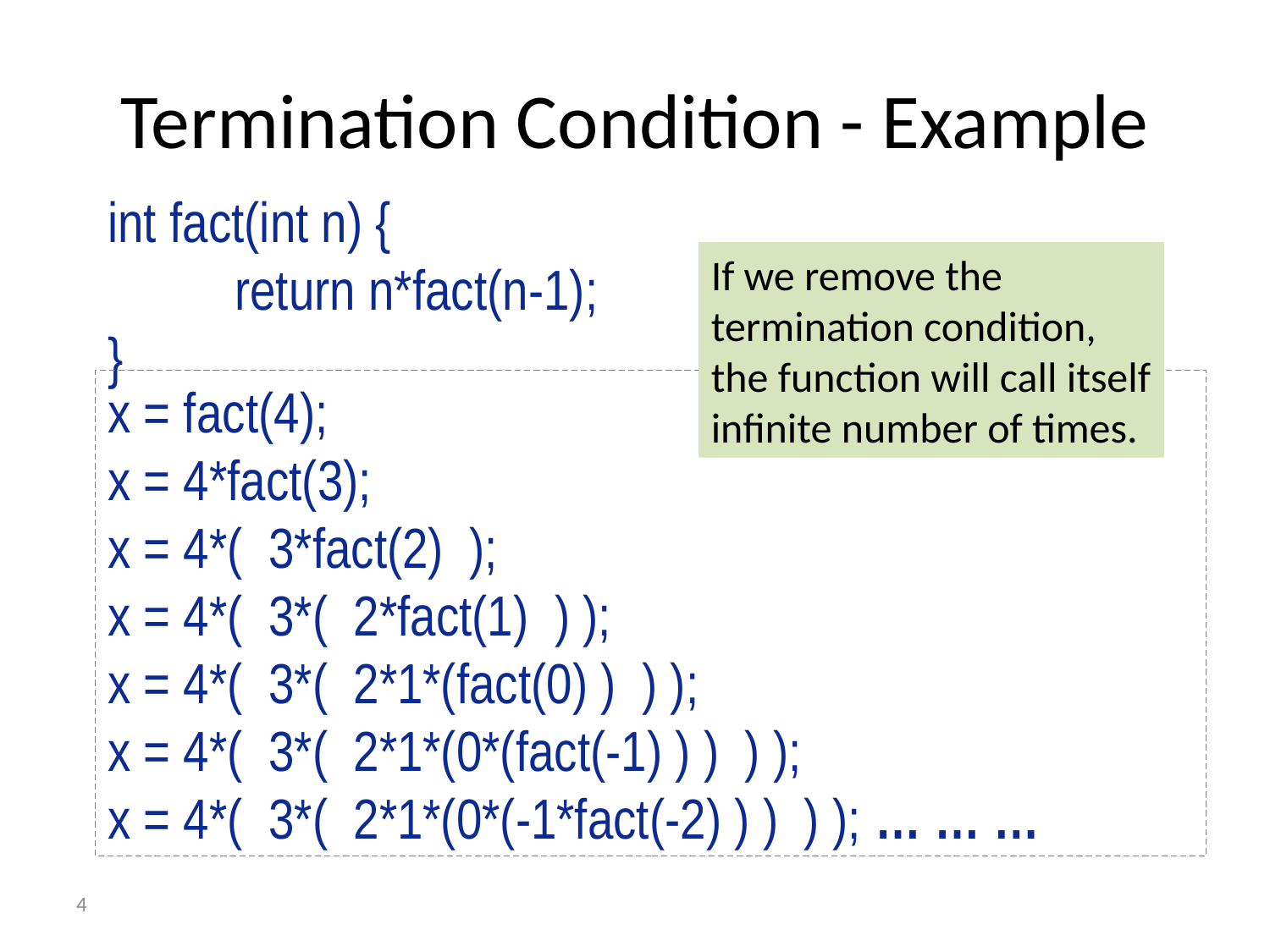

# Termination Condition - Example
int fact(int n) {
	return n*fact(n-1);
}

If we remove the termination condition, the function will call itself infinite number of times.
x = fact(4);
x = 4*fact(3);
x = 4*(  3*fact(2)  );
x = 4*(  3*(  2*fact(1)  ) );
x = 4*(  3*(  2*1*(fact(0) )  ) );
x = 4*(  3*(  2*1*(0*(fact(-1) ) )  ) );
x = 4*(  3*(  2*1*(0*(-1*fact(-2) ) )  ) ); … … …
4